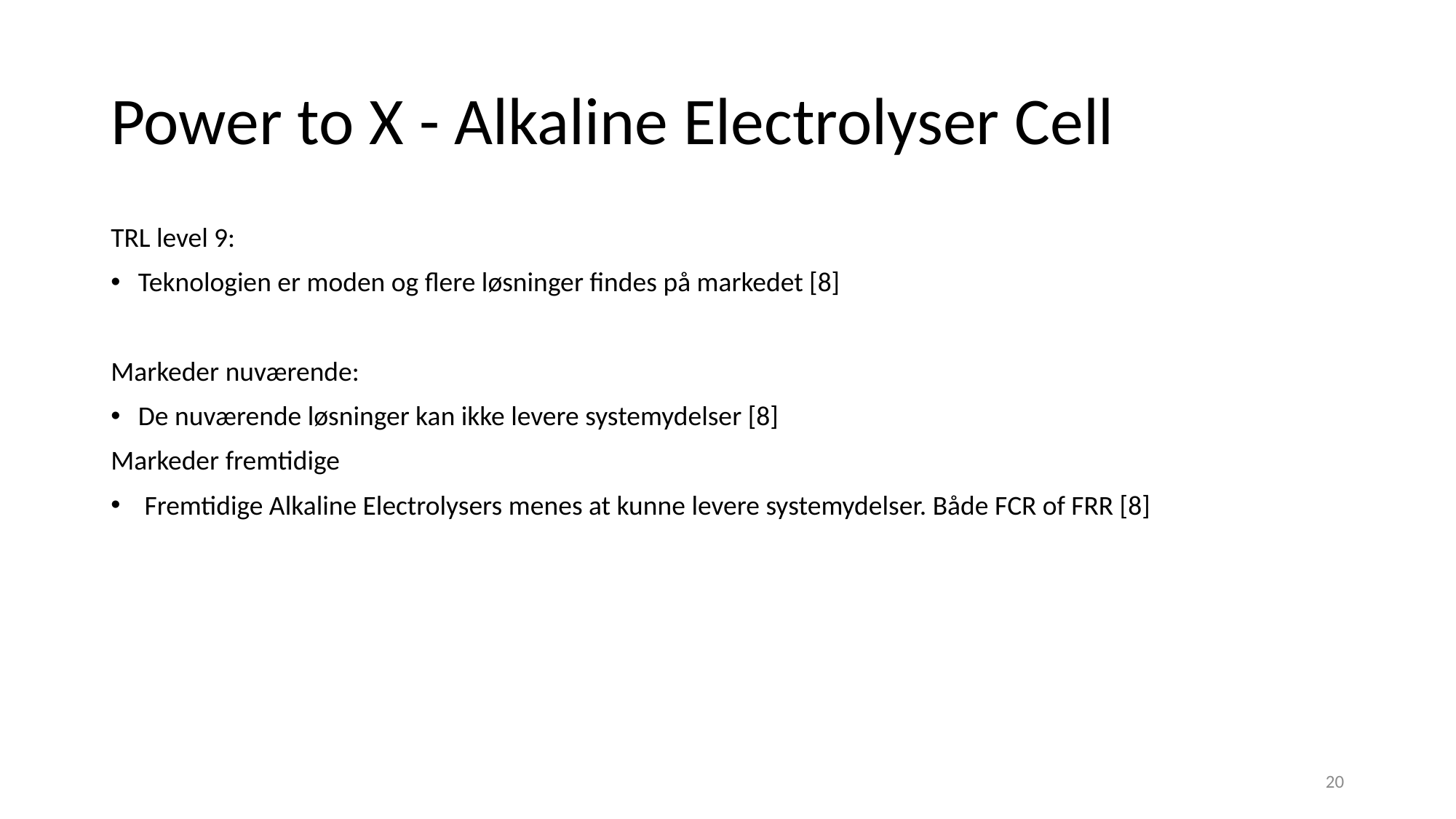

# Power to X - Alkaline Electrolyser Cell
TRL level 9:
Teknologien er moden og flere løsninger findes på markedet [8]

Markeder nuværende:
De nuværende løsninger kan ikke levere systemydelser [8]
Markeder fremtidige
 Fremtidige Alkaline Electrolysers menes at kunne levere systemydelser. Både FCR of FRR [8]

20